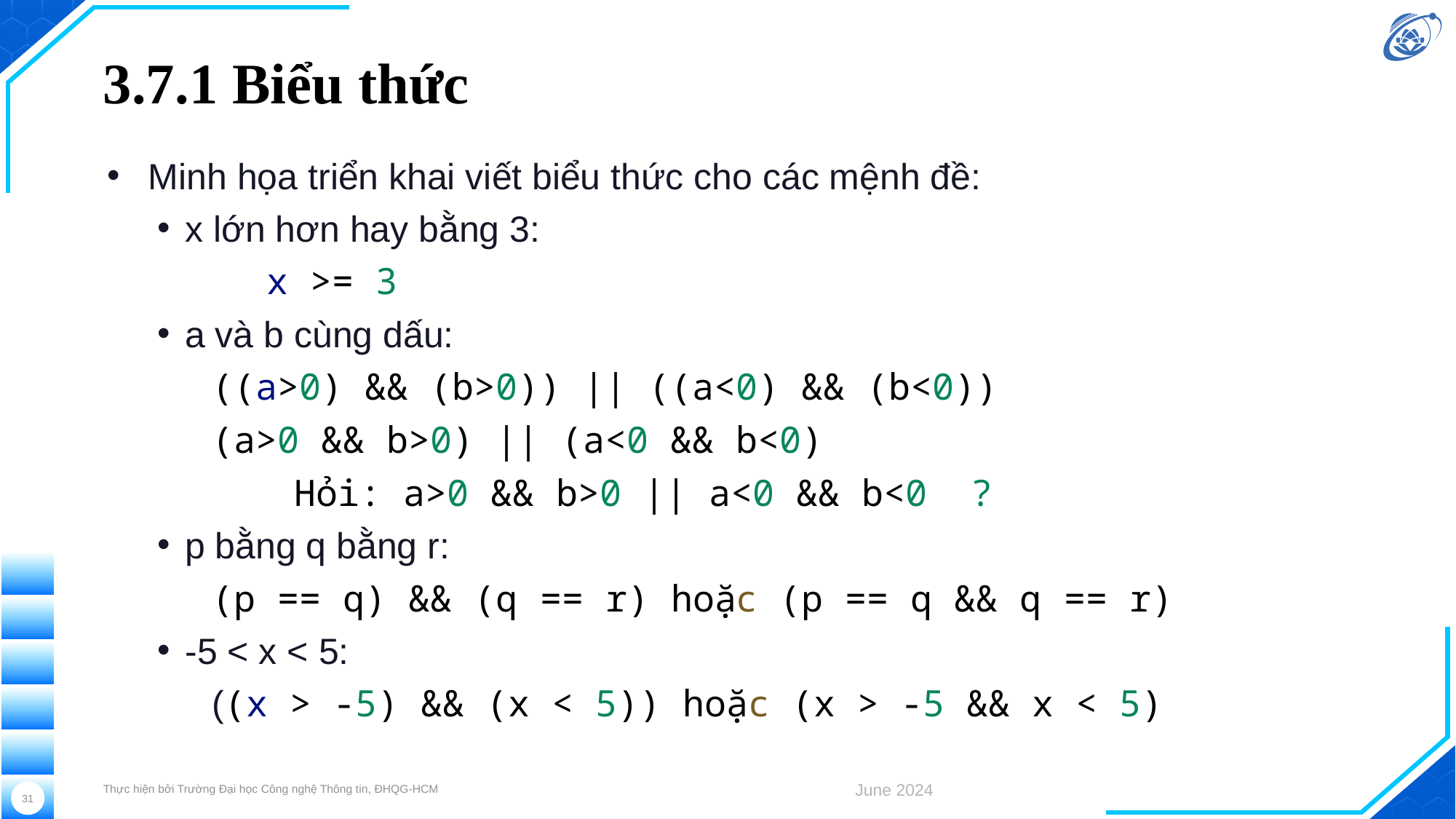

# 3.7.1 Biểu thức
Minh họa triển khai viết biểu thức cho các mệnh đề:
x lớn hơn hay bằng 3:
	x >= 3
a và b cùng dấu:
	((a>0) && (b>0)) || ((a<0) && (b<0))
	(a>0 && b>0) || (a<0 && b<0)
		Hỏi: a>0 && b>0 || a<0 && b<0  ?
p bằng q bằng r:
	(p == q) && (q == r) hoặc (p == q && q == r)
-5 < x < 5:
	((x > -5) && (x < 5)) hoặc (x > -5 && x < 5)
Thực hiện bởi Trường Đại học Công nghệ Thông tin, ĐHQG-HCM
June 2024
31